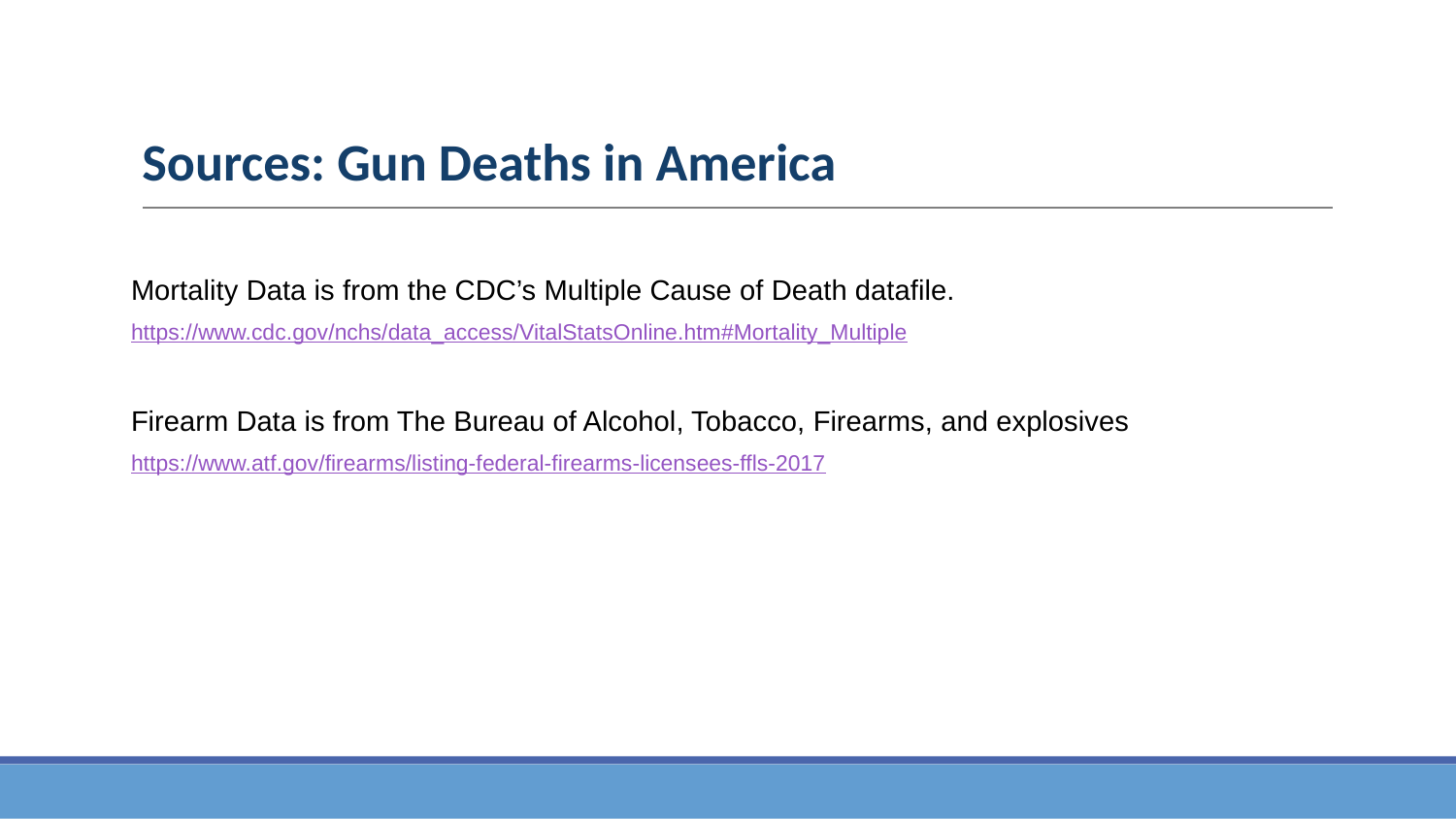

# Sources: Gun Deaths in America

Mortality Data is from the CDC’s Multiple Cause of Death datafile.
https://www.cdc.gov/nchs/data_access/VitalStatsOnline.htm#Mortality_Multiple

Firearm Data is from The Bureau of Alcohol, Tobacco, Firearms, and explosives
https://www.atf.gov/firearms/listing-federal-firearms-licensees-ffls-2017